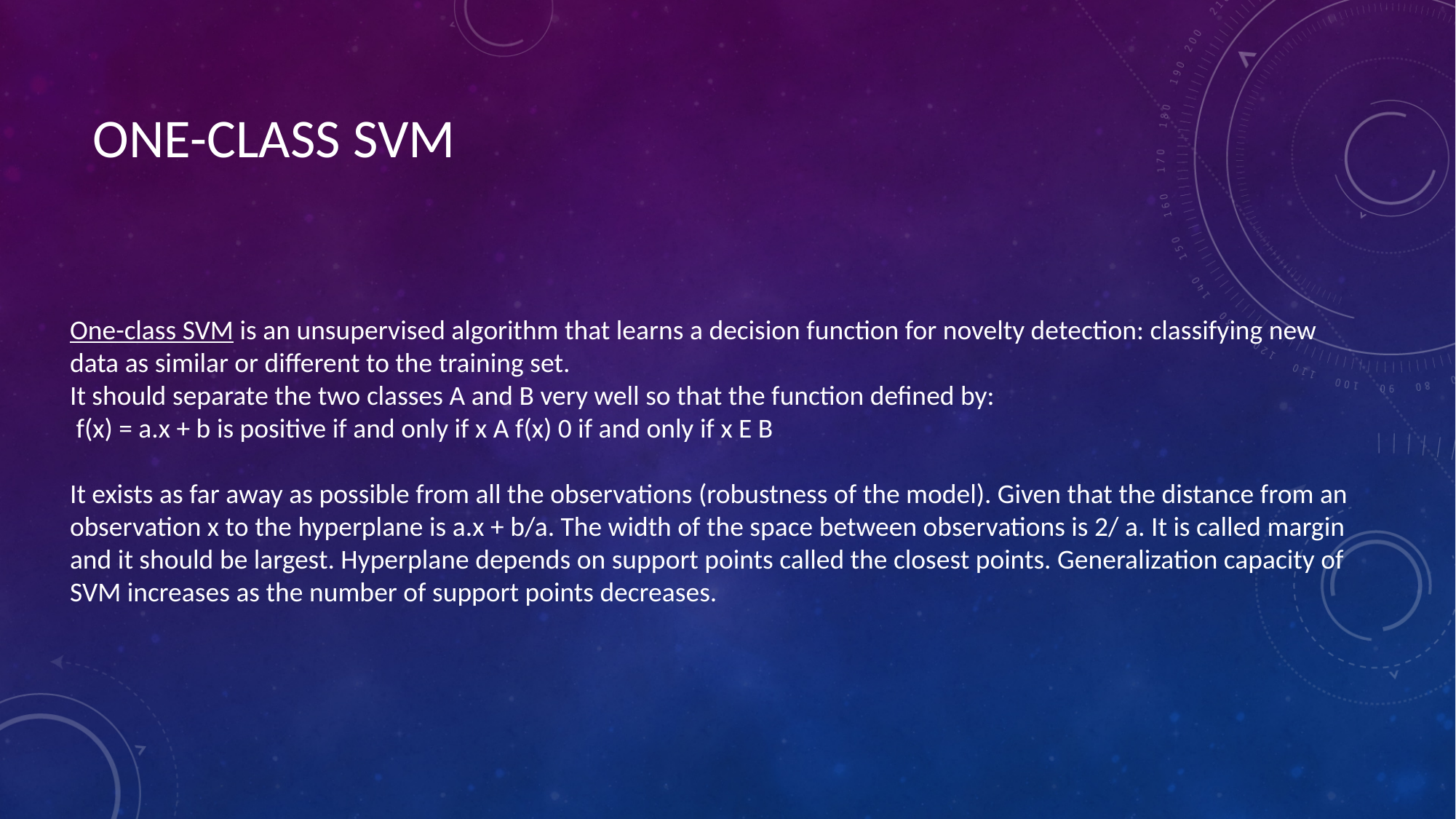

# One-class svm

One-class SVM is an unsupervised algorithm that learns a decision function for novelty detection: classifying new data as similar or different to the training set.
It should separate the two classes A and B very well so that the function defined by:
 f(x) = a.x + b is positive if and only if x A f(x) 0 if and only if x E B

It exists as far away as possible from all the observations (robustness of the model). Given that the distance from an observation x to the hyperplane is a.x + b/a. The width of the space between observations is 2/ a. It is called margin and it should be largest. Hyperplane depends on support points called the closest points. Generalization capacity of SVM increases as the number of support points decreases.